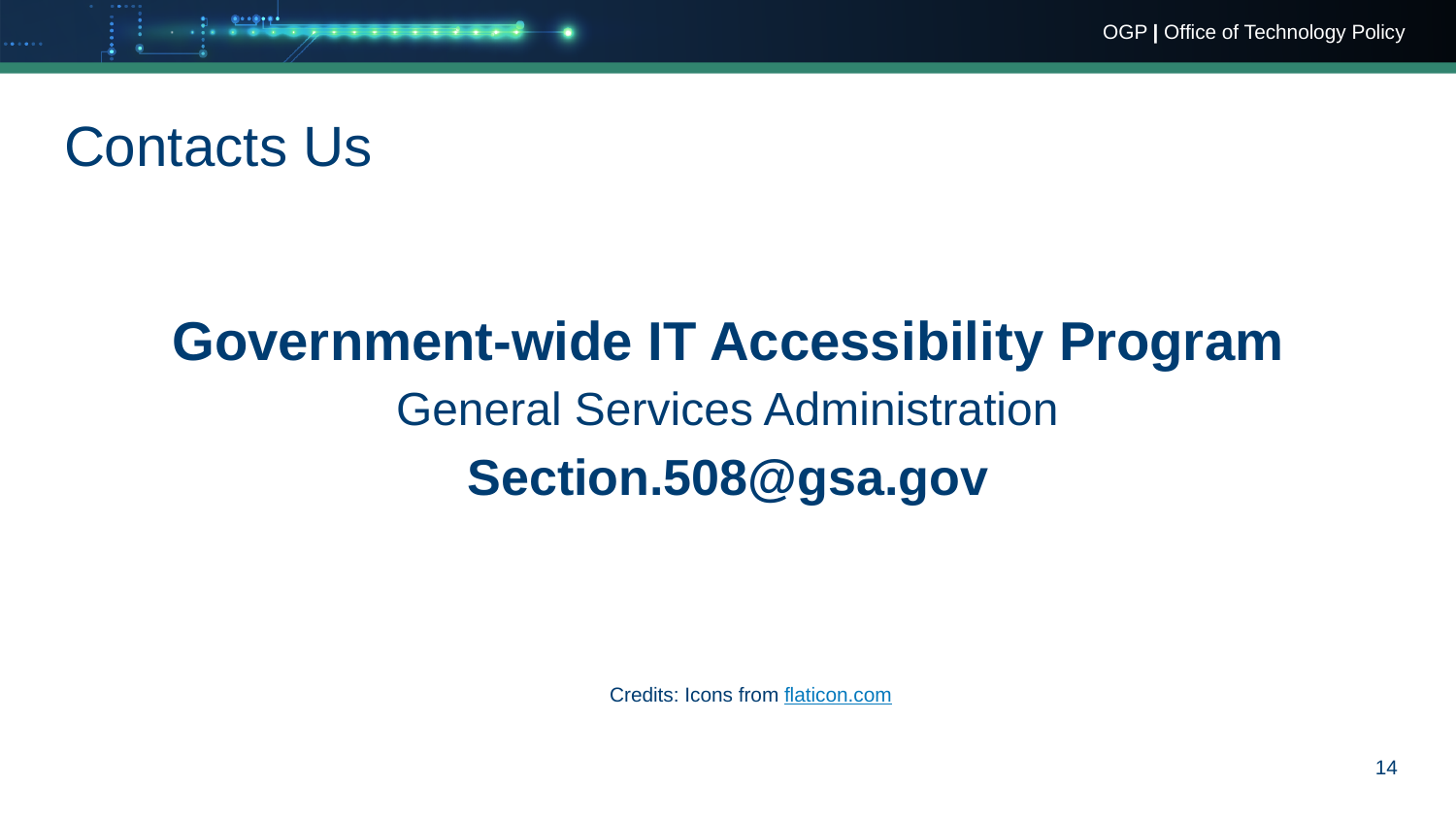

# Contacts Us
Government-wide IT Accessibility Program
General Services Administration
Section.508@gsa.gov
Credits: Icons from flaticon.com
14